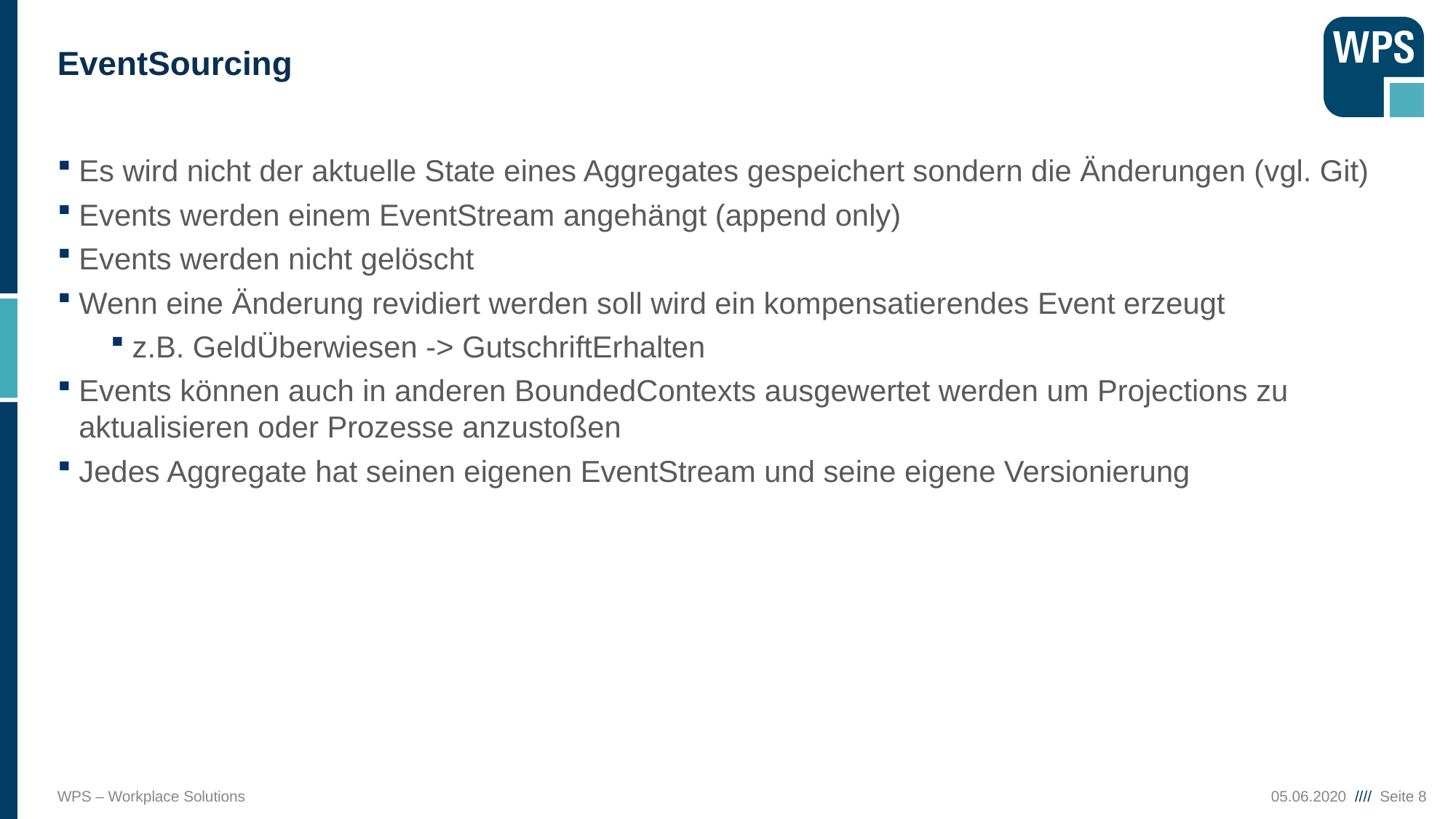

# EventSourcing
Es wird nicht der aktuelle State eines Aggregates gespeichert sondern die Änderungen (vgl. Git)
Events werden einem EventStream angehängt (append only)
Events werden nicht gelöscht
Wenn eine Änderung revidiert werden soll wird ein kompensatierendes Event erzeugt
z.B. GeldÜberwiesen -> GutschriftErhalten
Events können auch in anderen BoundedContexts ausgewertet werden um Projections zu aktualisieren oder Prozesse anzustoßen
Jedes Aggregate hat seinen eigenen EventStream und seine eigene Versionierung